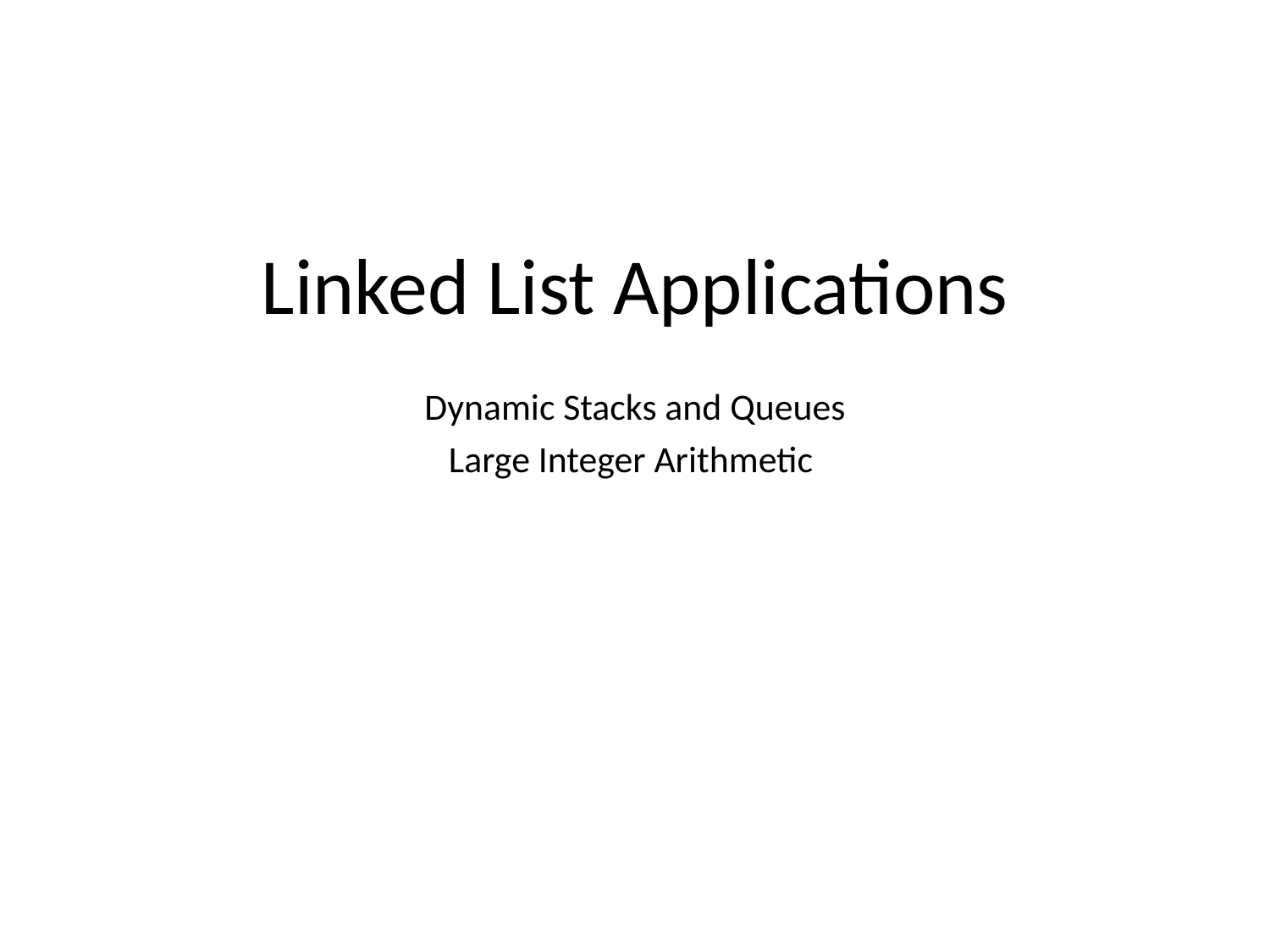

# Linked List Applications
Dynamic Stacks and Queues
Large Integer Arithmetic